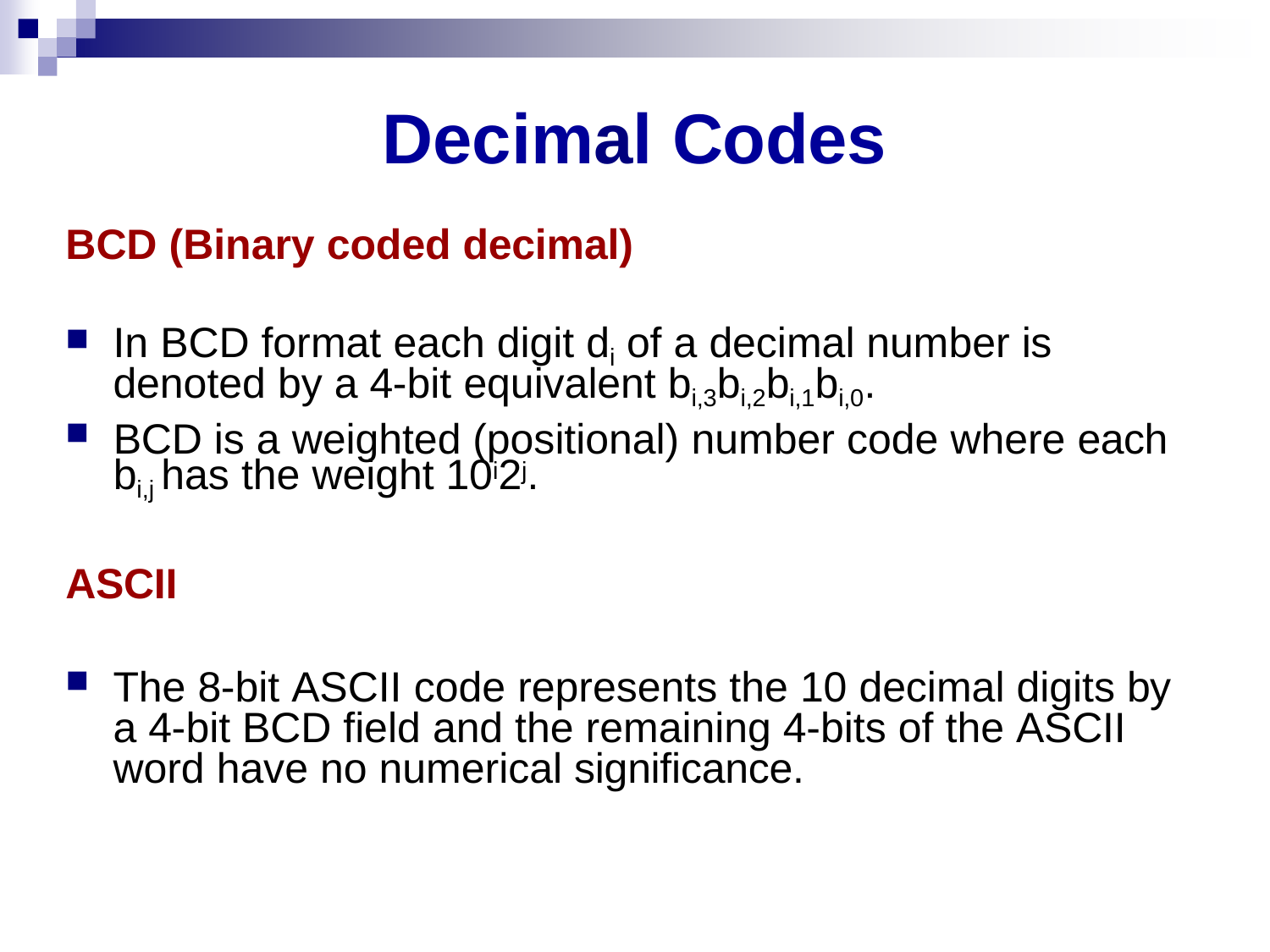

# Decimal Codes
BCD (Binary coded decimal)

In BCD format each digit di of a decimal number is denoted by a 4-bit equivalent bi,3bi,2bi,1bi,0.
BCD is a weighted (positional) number code where each bi,j has the weight 10i2j.

ASCII

The 8-bit ASCII code represents the 10 decimal digits by a 4-bit BCD field and the remaining 4-bits of the ASCII word have no numerical significance.